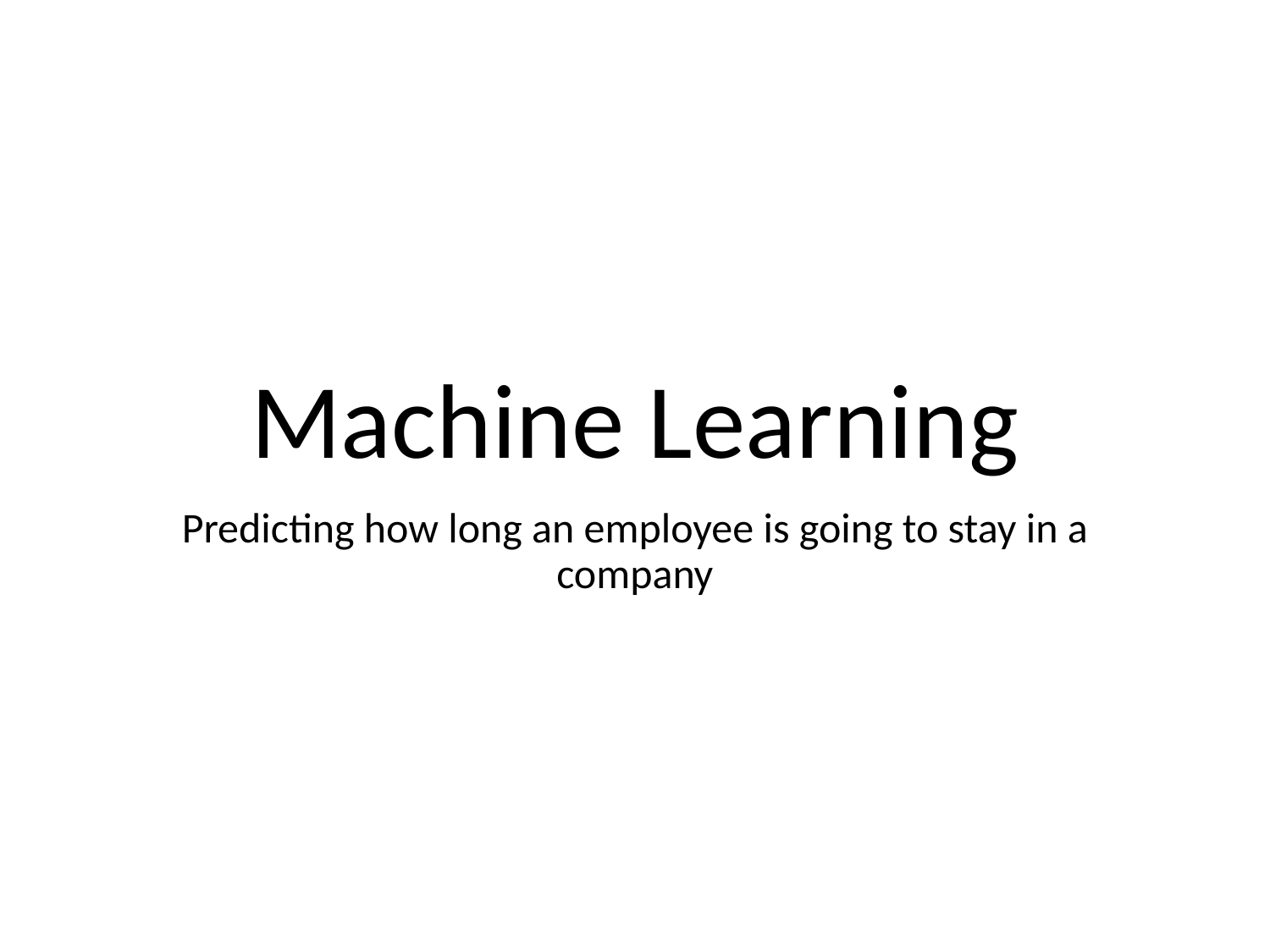

# Machine Learning
Predicting how long an employee is going to stay in a company